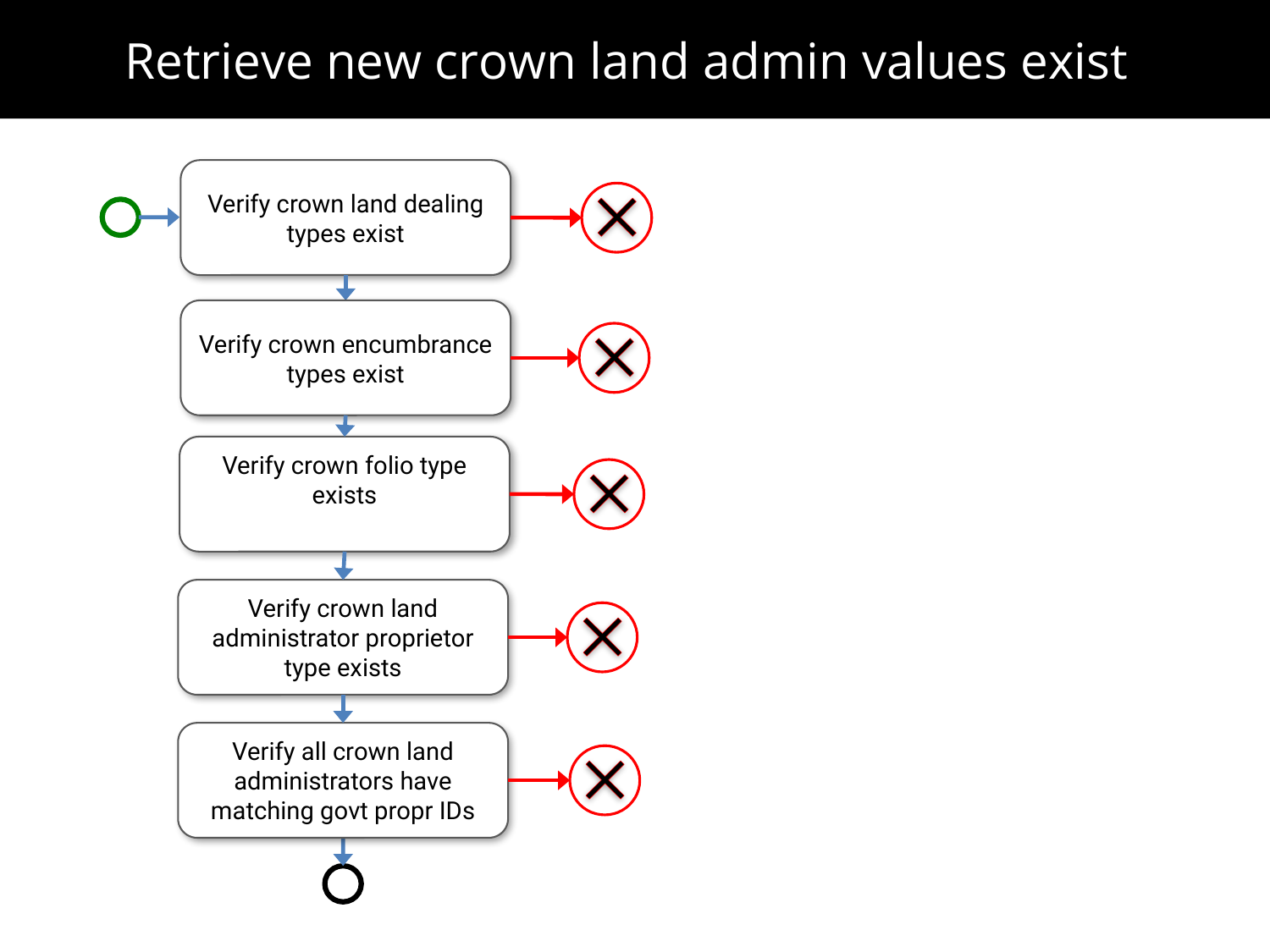

Retrieve new crown land admin values exist
Verify crown land dealing types exist

Verify crown encumbrance types exist

Verify crown folio type exists

Verify crown land administrator proprietor type exists

Verify all crown land administrators have matching govt propr IDs